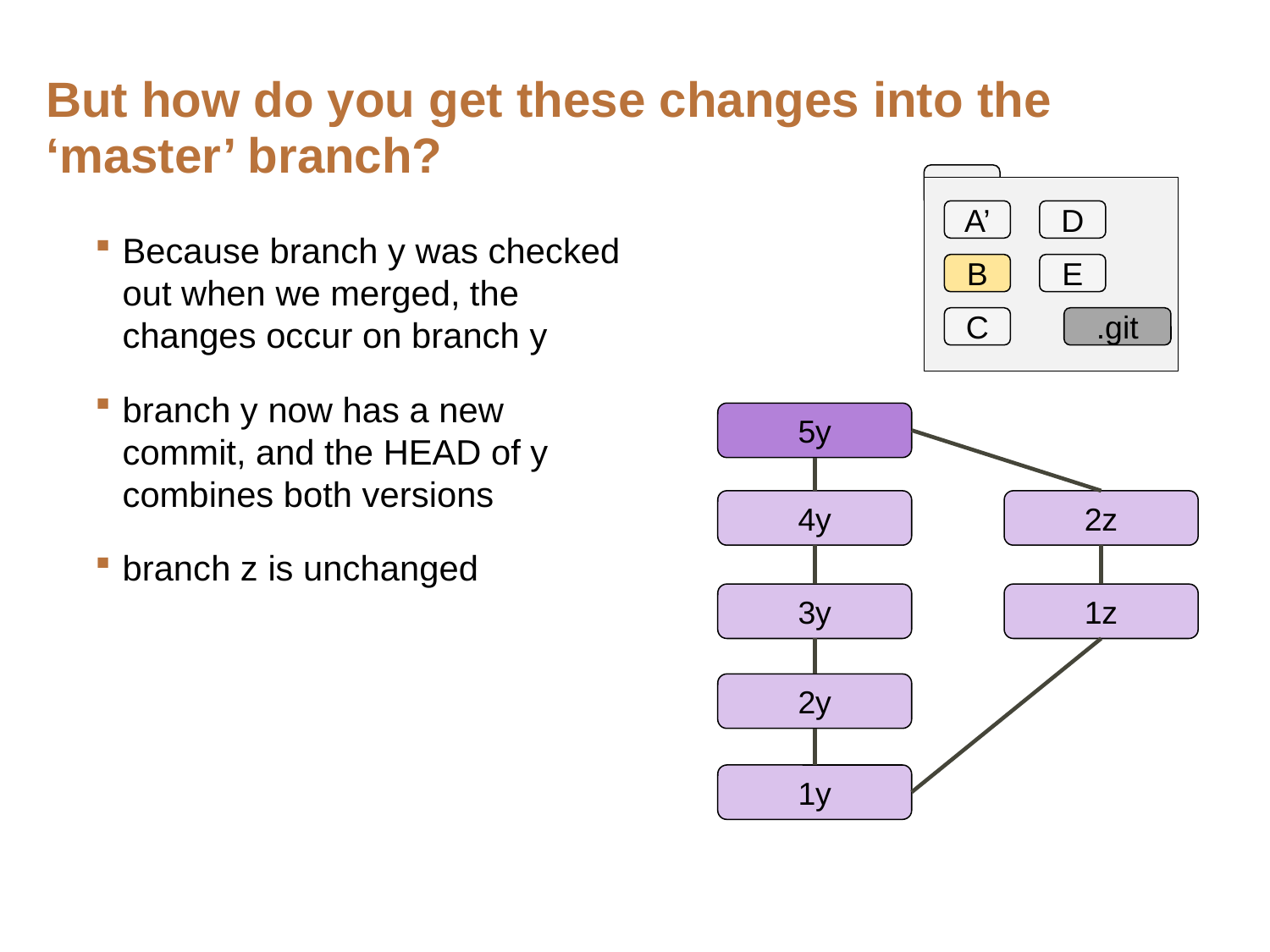

# But how do you get these changes into the ‘master’ branch?

A’
D
Because branch y was checked out when we merged, the changes occur on branch y
branch y now has a new commit, and the HEAD of y combines both versions
branch z is unchanged

E
B
C
.git
5y
4y
2z
3y
1z
2y
1y